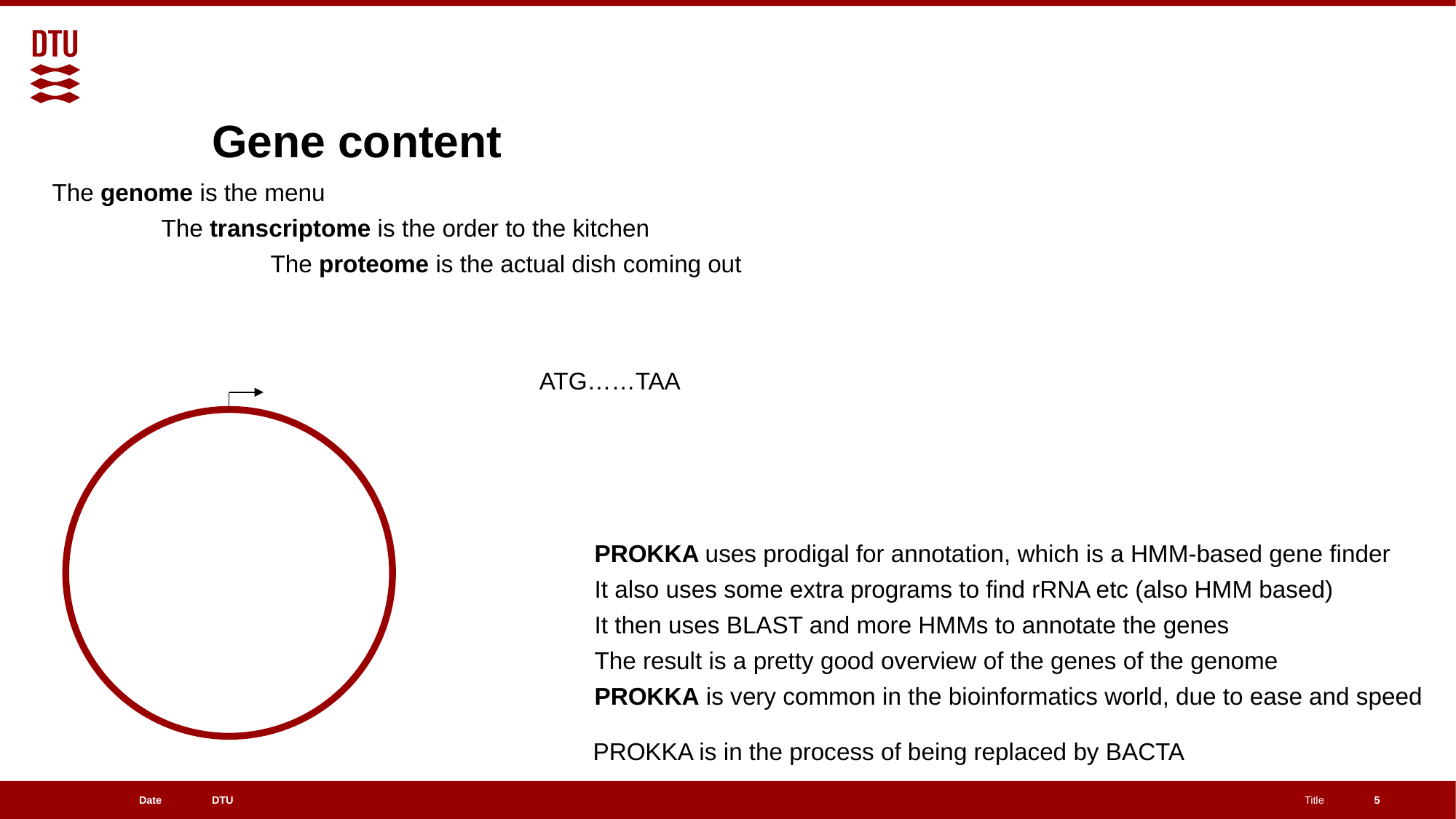

# Gene content
The genome is the menu
	The transcriptome is the order to the kitchen
		The proteome is the actual dish coming out
ATG……TAA

PROKKA uses prodigal for annotation, which is a HMM-based gene finder
It also uses some extra programs to find rRNA etc (also HMM based)
It then uses BLAST and more HMMs to annotate the genes
The result is a pretty good overview of the genes of the genome
PROKKA is very common in the bioinformatics world, due to ease and speed
PROKKA is in the process of being replaced by BACTA
5